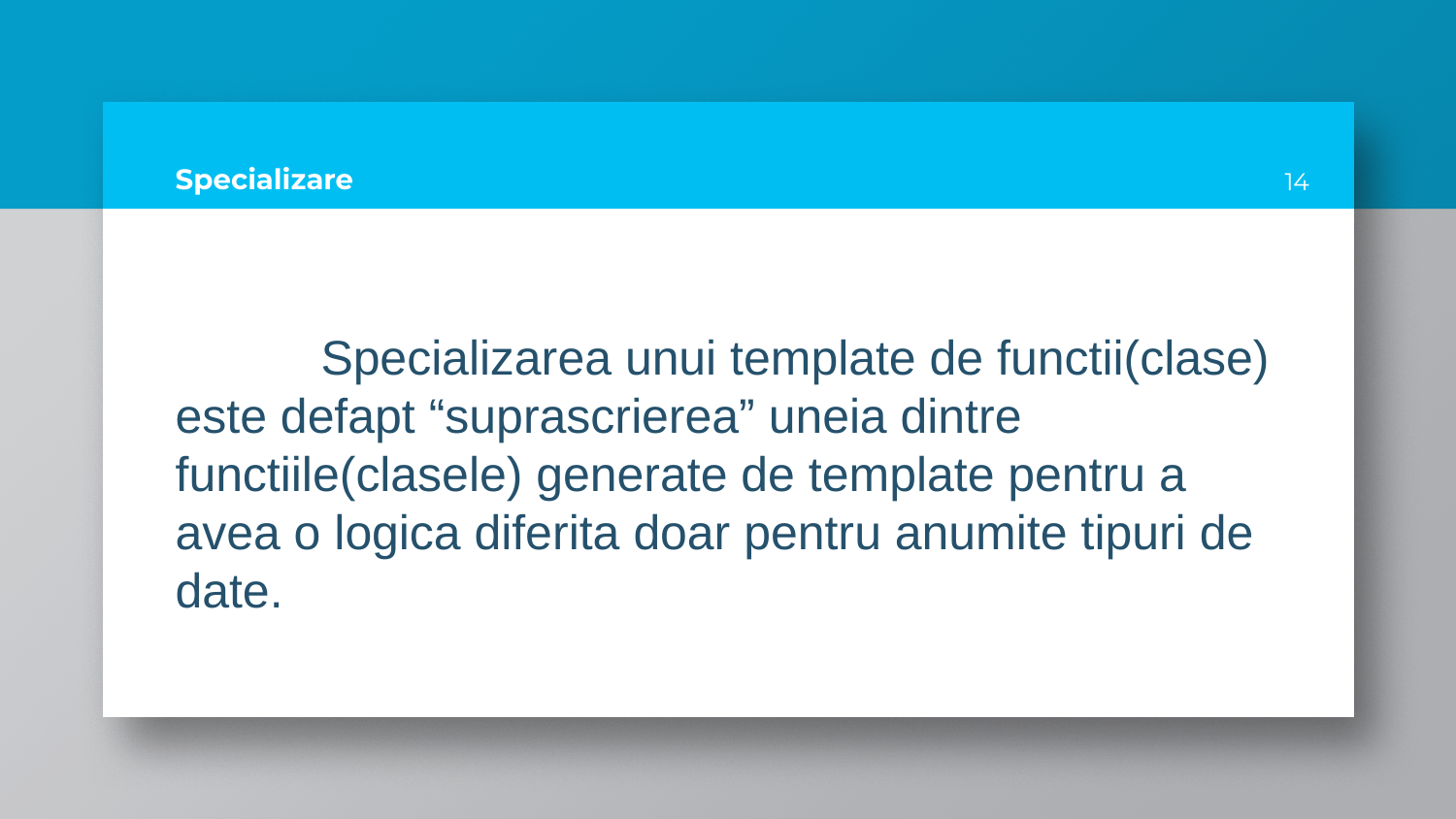

# Specializare
14
	Specializarea unui template de functii(clase) este defapt “suprascrierea” uneia dintre functiile(clasele) generate de template pentru a avea o logica diferita doar pentru anumite tipuri de date.